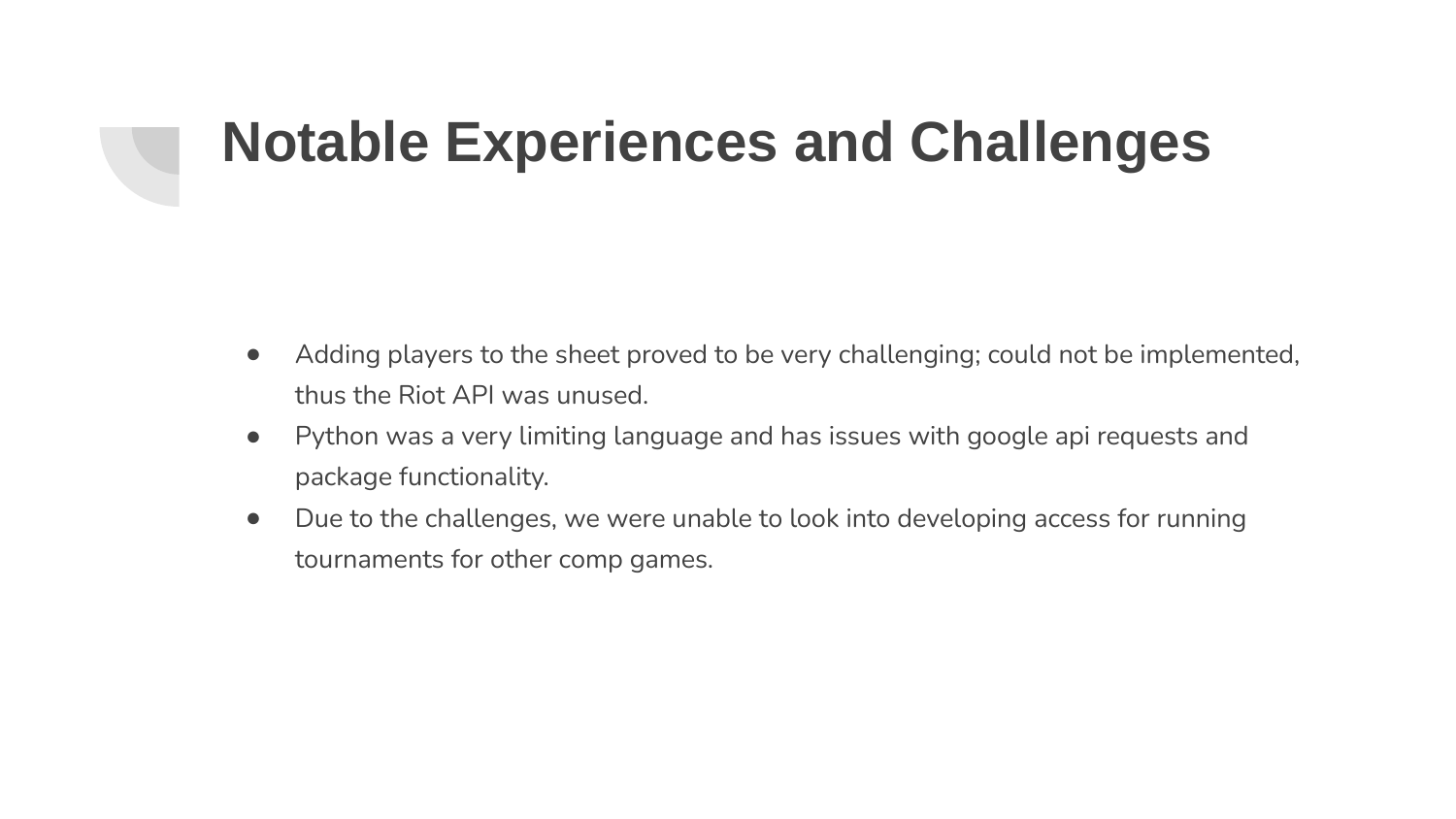

# Notable Experiences and Challenges
Adding players to the sheet proved to be very challenging; could not be implemented, thus the Riot API was unused.
Python was a very limiting language and has issues with google api requests and package functionality.
Due to the challenges, we were unable to look into developing access for running tournaments for other comp games.